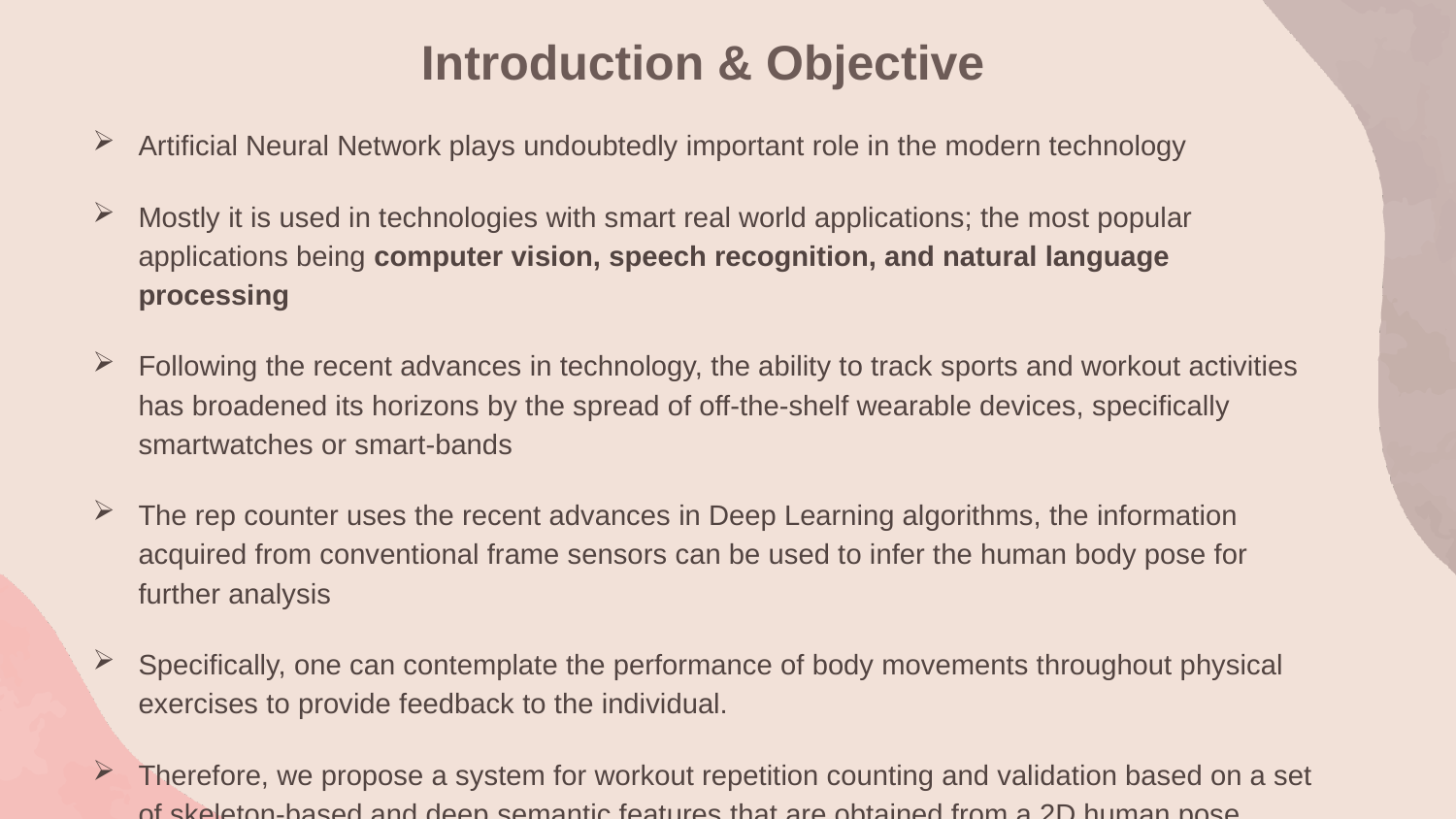

# Introduction & Objective
Artificial Neural Network plays undoubtedly important role in the modern technology
Mostly it is used in technologies with smart real world applications; the most popular applications being computer vision, speech recognition, and natural language  processing
Following the recent advances in technology, the ability to track sports and workout activities has broadened its horizons by the spread of off-the-shelf wearable devices, specifically smartwatches or smart-bands
The rep counter uses the recent advances in Deep Learning algorithms, the information acquired from conventional frame sensors can be used to infer the human body pose for further analysis
Specifically, one can contemplate the performance of body movements throughout physical exercises to provide feedback to the individual.
Therefore, we propose a system for workout repetition counting and validation based on a set of skeleton-based and deep semantic features that are obtained from a 2D human pose estimation network